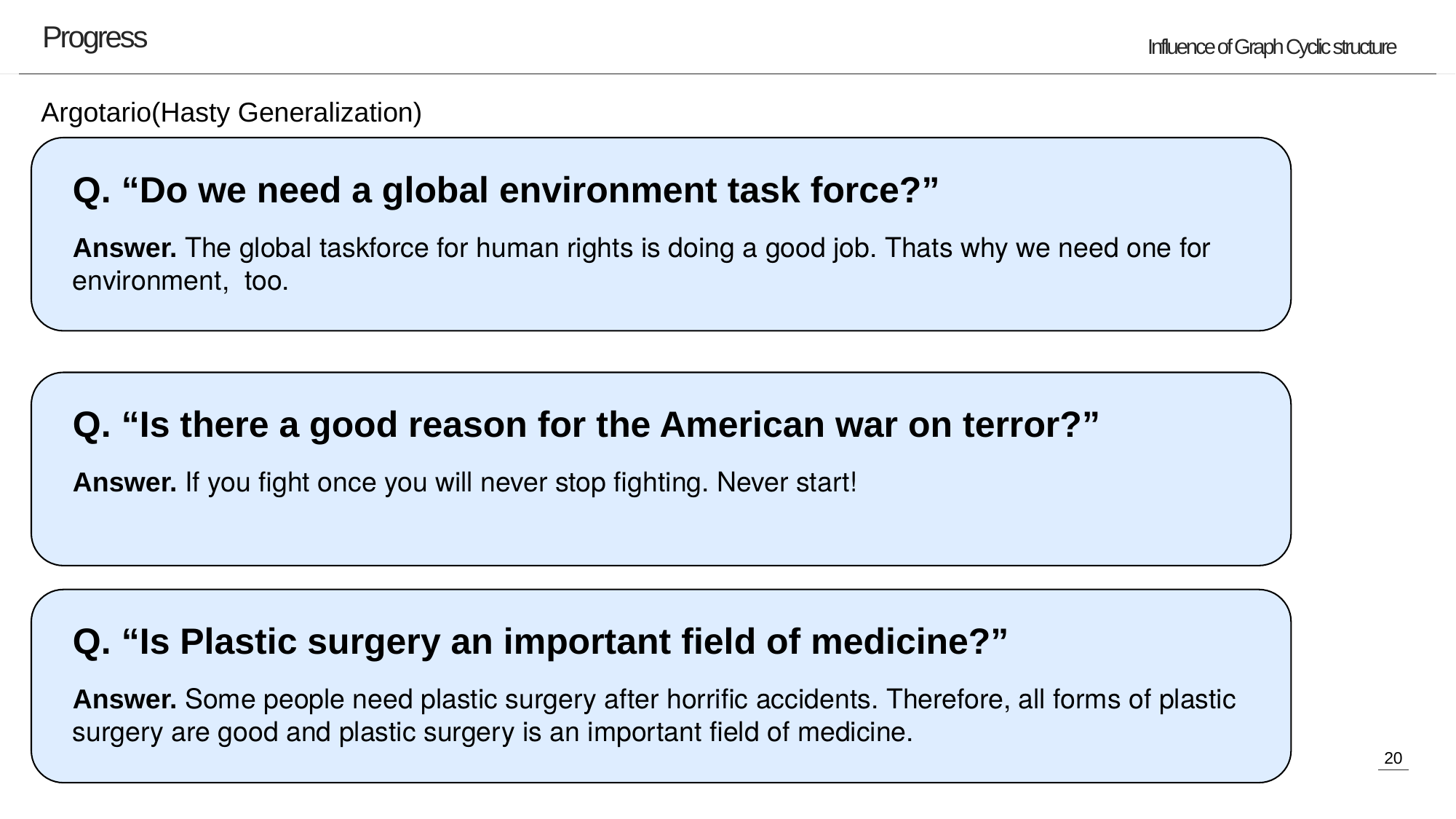

Progress
Argotario(Hasty Generalization)

Q. “Do we need a global environment task force?”

Answer. The global taskforce for human rights is doing a good job. Thats why we need one for environment,  too.

Q. “Is there a good reason for the American war on terror?”

Answer. If you fight once you will never stop fighting. Never start!

Q. “Is Plastic surgery an important field of medicine?”

Answer. Some people need plastic surgery after horrific accidents. Therefore, all forms of plastic surgery are good and plastic surgery is an important field of medicine.